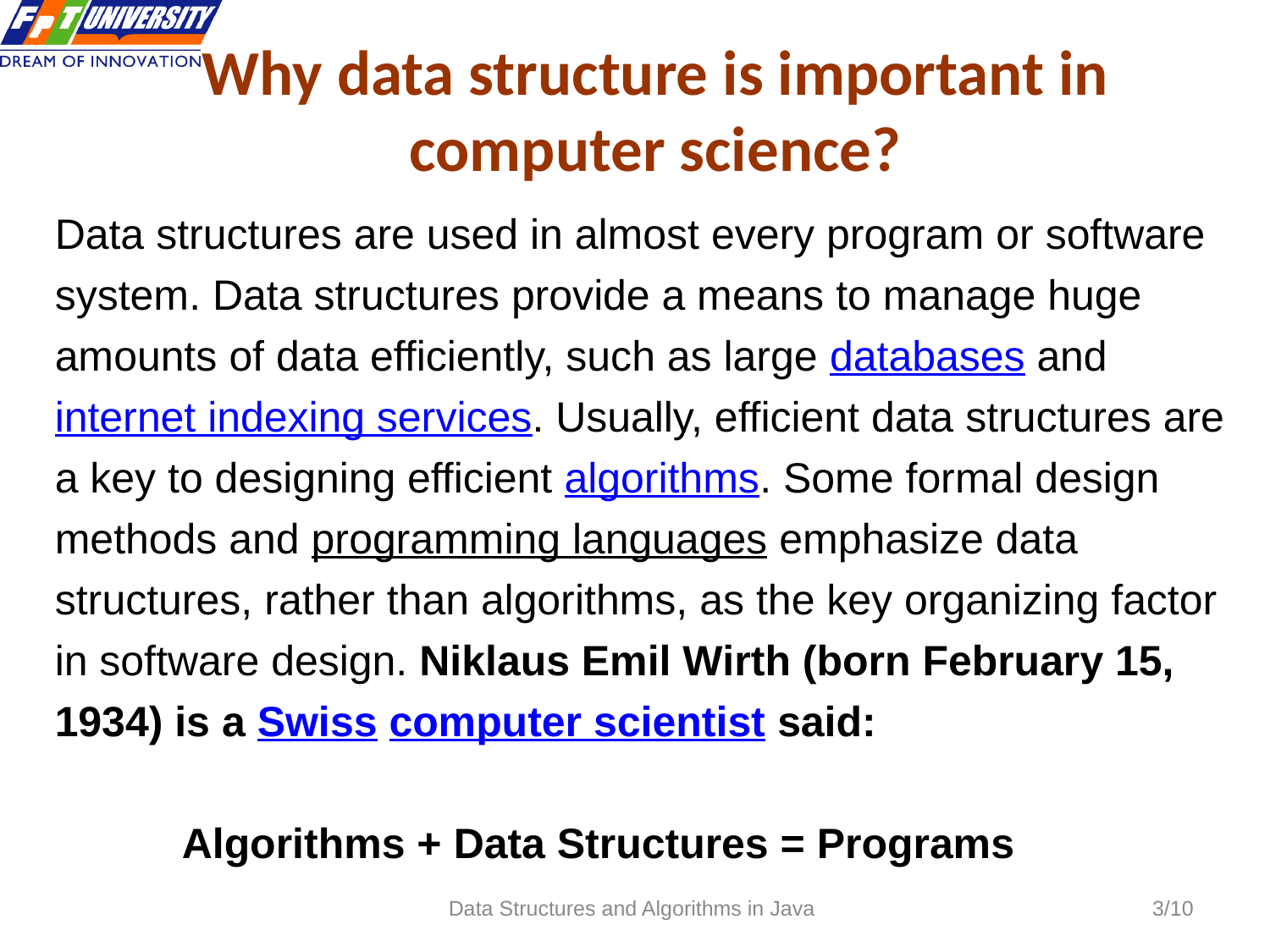

# Why data structure is important in computer science?
Data structures are used in almost every program or software system. Data structures provide a means to manage huge amounts of data efficiently, such as large databases and internet indexing services. Usually, efficient data structures are a key to designing efficient algorithms. Some formal design methods and programming languages emphasize data structures, rather than algorithms, as the key organizing factor in software design. Niklaus Emil Wirth (born February 15, 1934) is a Swiss computer scientist said:

	Algorithms + Data Structures = Programs
Data Structures and Algorithms in Java
3/10